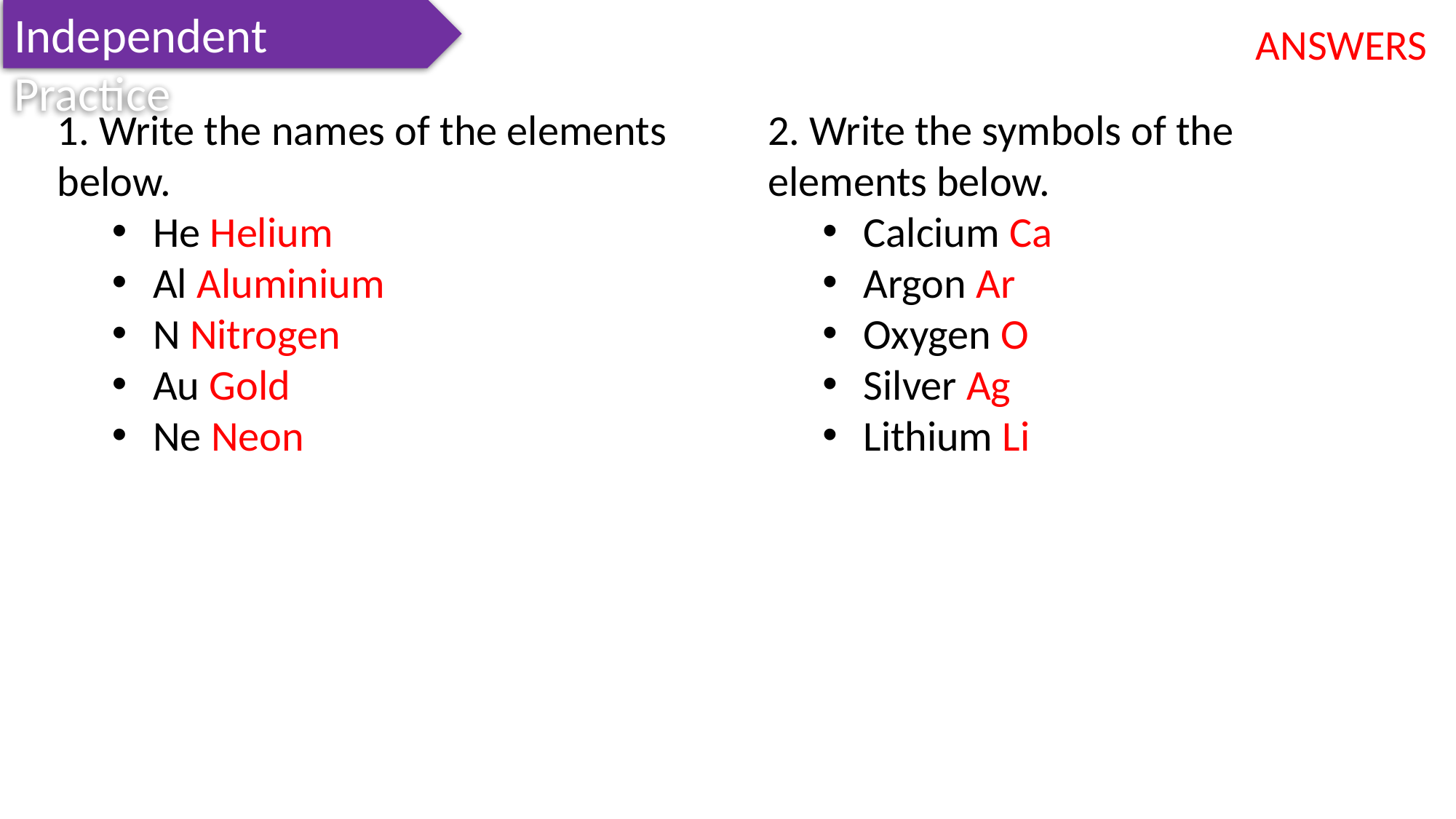

Independent Practice
ANSWERS

2. Write the symbols of the elements below.
Calcium Ca
Argon Ar
Oxygen O
Silver Ag
Lithium Li
1. Write the names of the elements below.
He Helium
Al Aluminium
N Nitrogen
Au Gold
Ne Neon